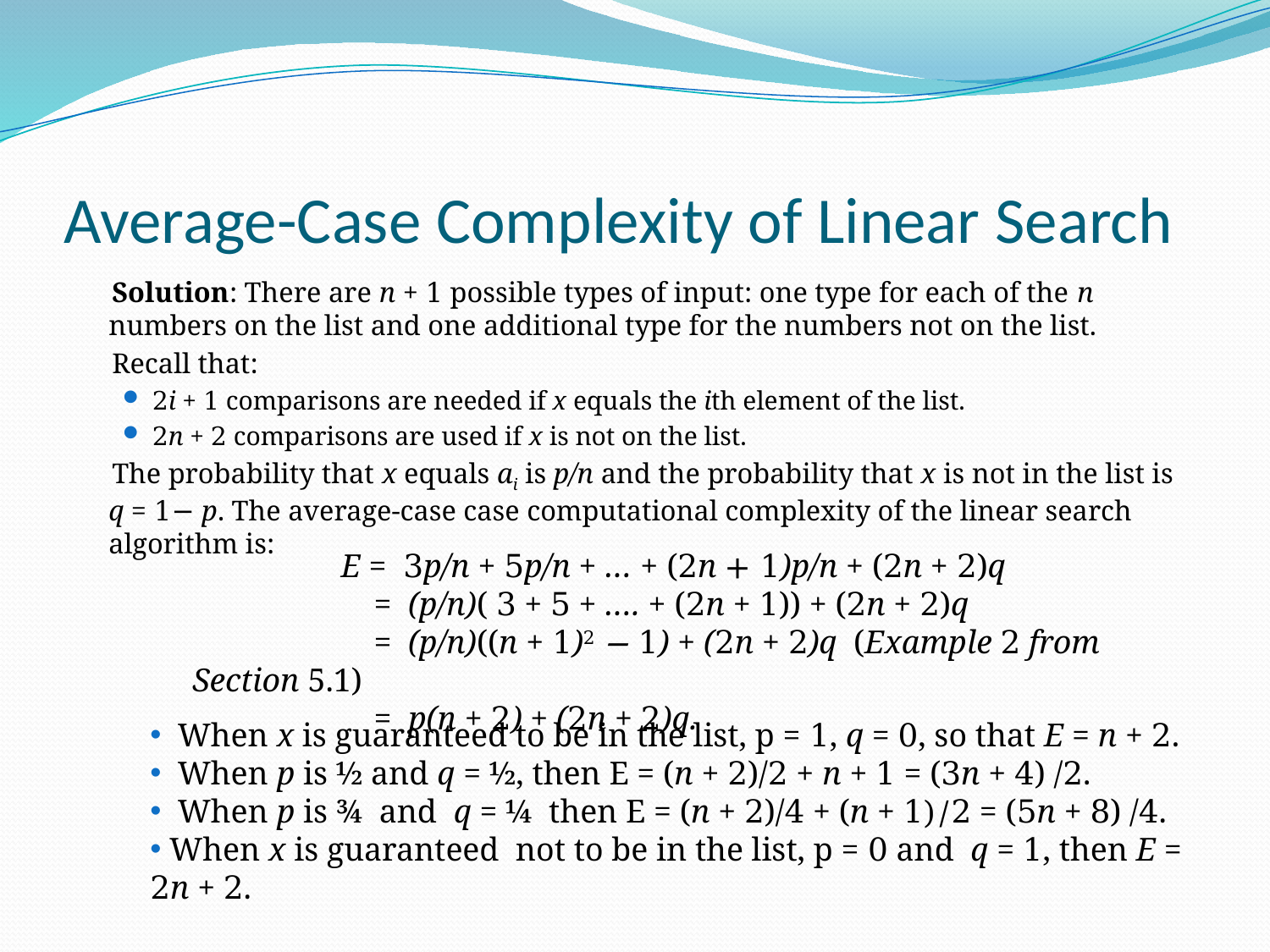

# Average-Case Complexity of Linear Search
     Solution: There are n + 1 possible types of input: one type for each of the n numbers on the list and one additional type for the numbers not on the list.
     Recall that:
2i + 1 comparisons are needed if x equals the ith element of the list.
2n + 2 comparisons are used if x is not on the list.
     The probability that x equals ai is p/n and the probability that x is not in the list is q = 1− p. The average-case case computational complexity of the linear search algorithm is:

                  E =  3p/n + 5p/n + … + (2n + 1)p/n + (2n + 2)q
                      =  (p/n)( 3 + 5 + …. + (2n + 1)) + (2n + 2)q
                      =  (p/n)((n + 1)2 − 1) + (2n + 2)q  (Example 2 from Section 5.1)
                      =  p(n + 2) + (2n + 2)q.
  When x is guaranteed to be in the list, p = 1, q = 0, so that E = n + 2.
  When p is ½ and q = ½, then E = (n + 2)/2 + n + 1 = (3n + 4) /2.
  When p is ¾  and  q = ¼  then E = (n + 2)/4 + (n + 1)/2 = (5n + 8) /4.
 When x is guaranteed  not to be in the list, p = 0 and  q = 1, then E = 2n + 2.